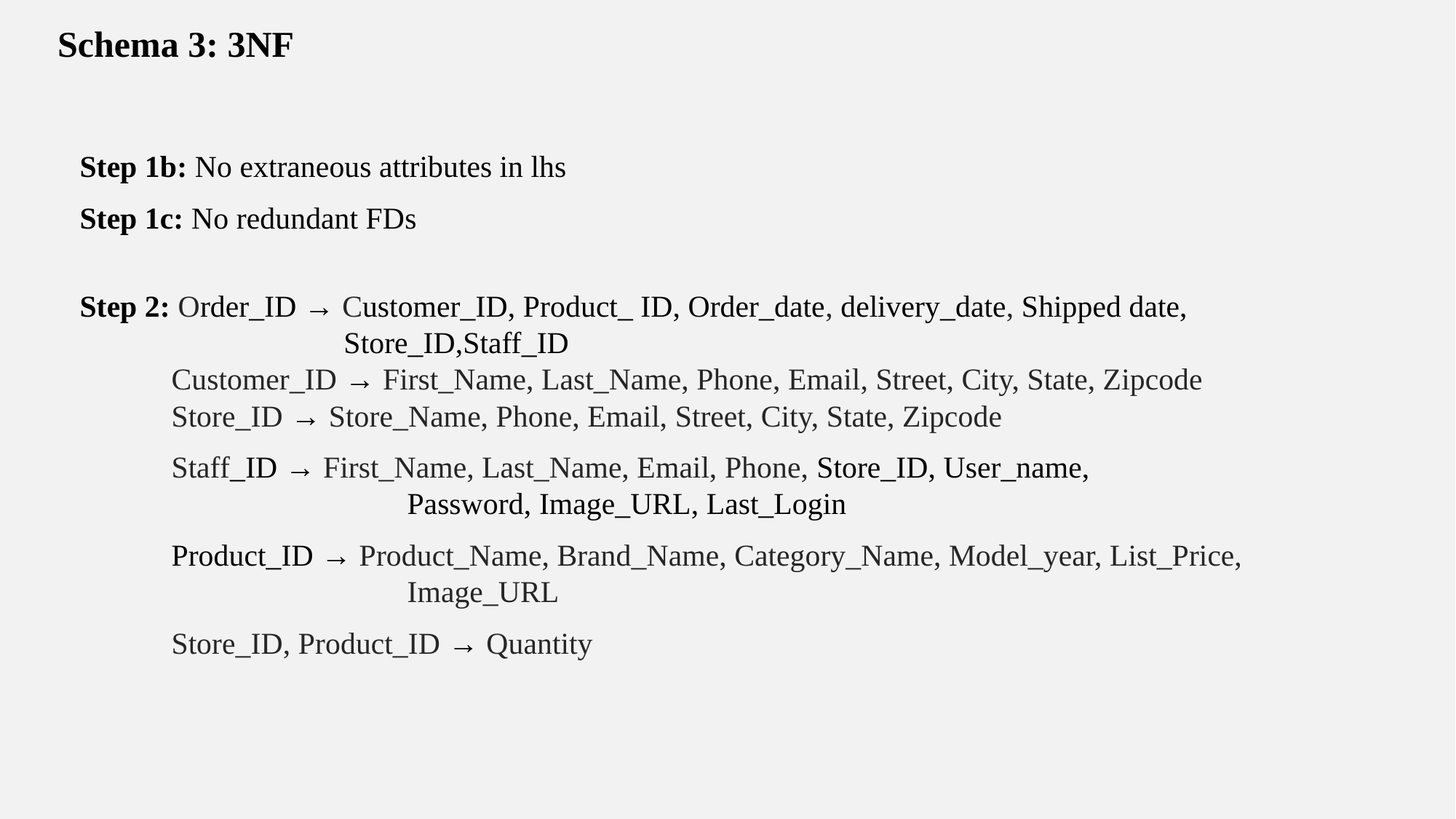

Schema 3: 3NF

Step 1b: No extraneous attributes in lhs
Step 1c: No redundant FDs

Step 2: Order_ID → Customer_ID, Product_ ID, Order_date, delivery_date, Shipped date, 			      Store_ID,Staff_ID
            Customer_ID → First_Name, Last_Name, Phone, Email, Street, City, State, Zipcode
            Store_ID → Store_Name, Phone, Email, Street, City, State, Zipcode
            Staff_ID → First_Name, Last_Name, Email, Phone, Store_ID, User_name, 					Password, Image_URL, Last_Login
            Product_ID → Product_Name, Brand_Name, Category_Name, Model_year, List_Price,    				Image_URL
            Store_ID, Product_ID → Quantity